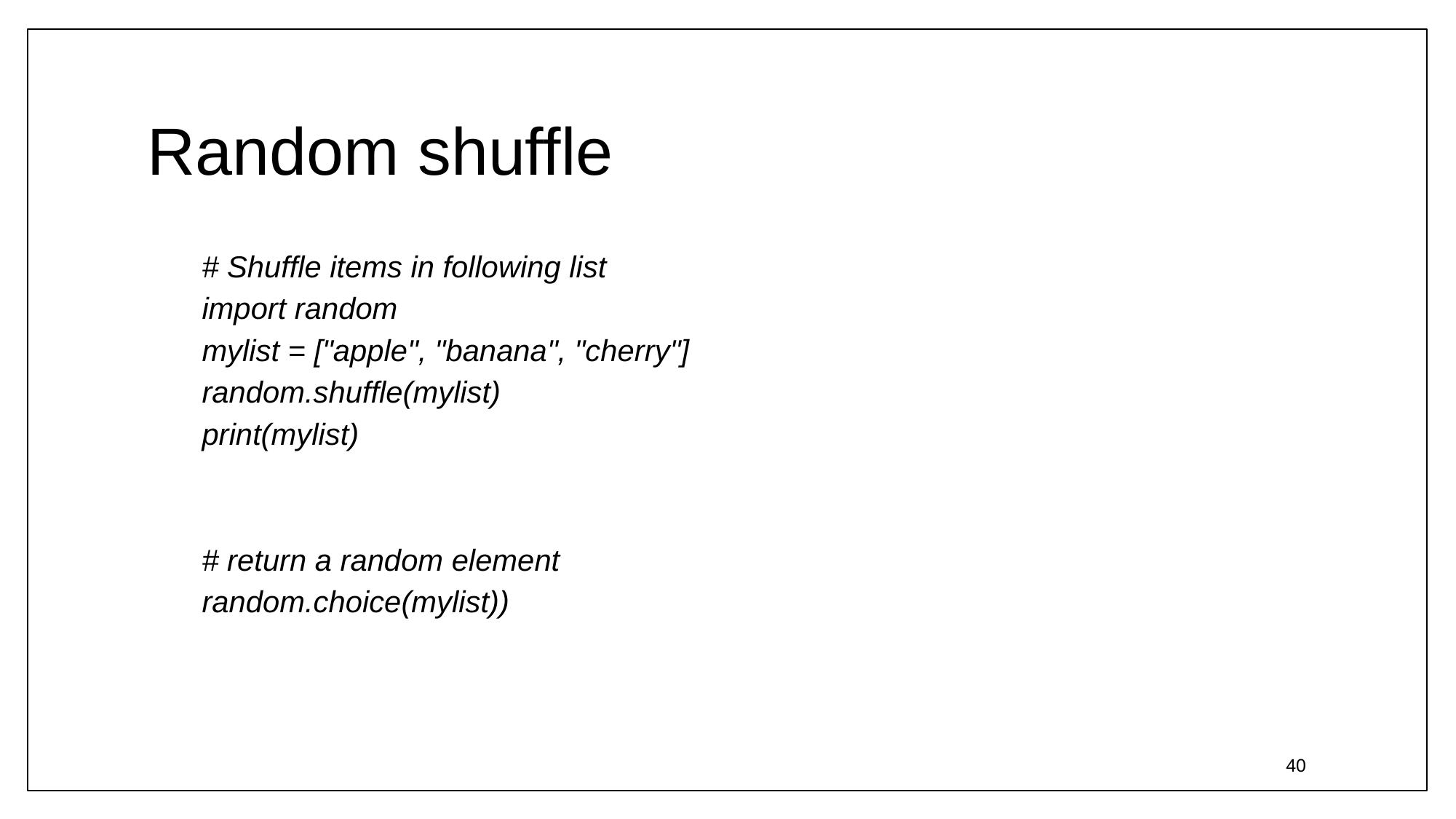

# Random shuffle
# Shuffle items in following list
import random
mylist = ["apple", "banana", "cherry"]
random.shuffle(mylist)
print(mylist)

# return a random element
random.choice(mylist))
40